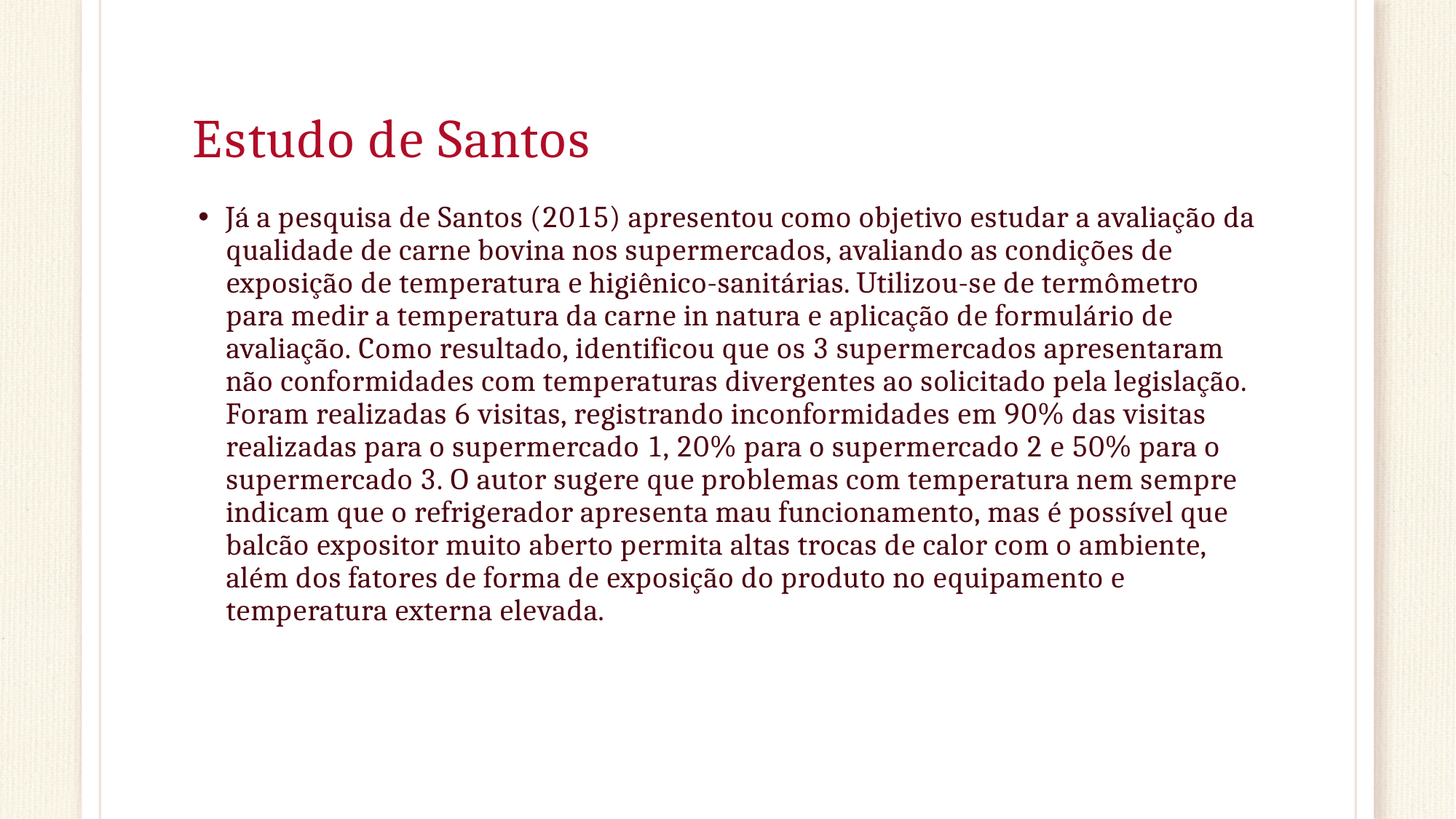

# Estudo de Santos
Já a pesquisa de Santos (2015) apresentou como objetivo estudar a avaliação da qualidade de carne bovina nos supermercados, avaliando as condições de exposição de temperatura e higiênico-sanitárias. Utilizou-se de termômetro para medir a temperatura da carne in natura e aplicação de formulário de avaliação. Como resultado, identificou que os 3 supermercados apresentaram não conformidades com temperaturas divergentes ao solicitado pela legislação. Foram realizadas 6 visitas, registrando inconformidades em 90% das visitas realizadas para o supermercado 1, 20% para o supermercado 2 e 50% para o supermercado 3. O autor sugere que problemas com temperatura nem sempre indicam que o refrigerador apresenta mau funcionamento, mas é possível que balcão expositor muito aberto permita altas trocas de calor com o ambiente, além dos fatores de forma de exposição do produto no equipamento e temperatura externa elevada.